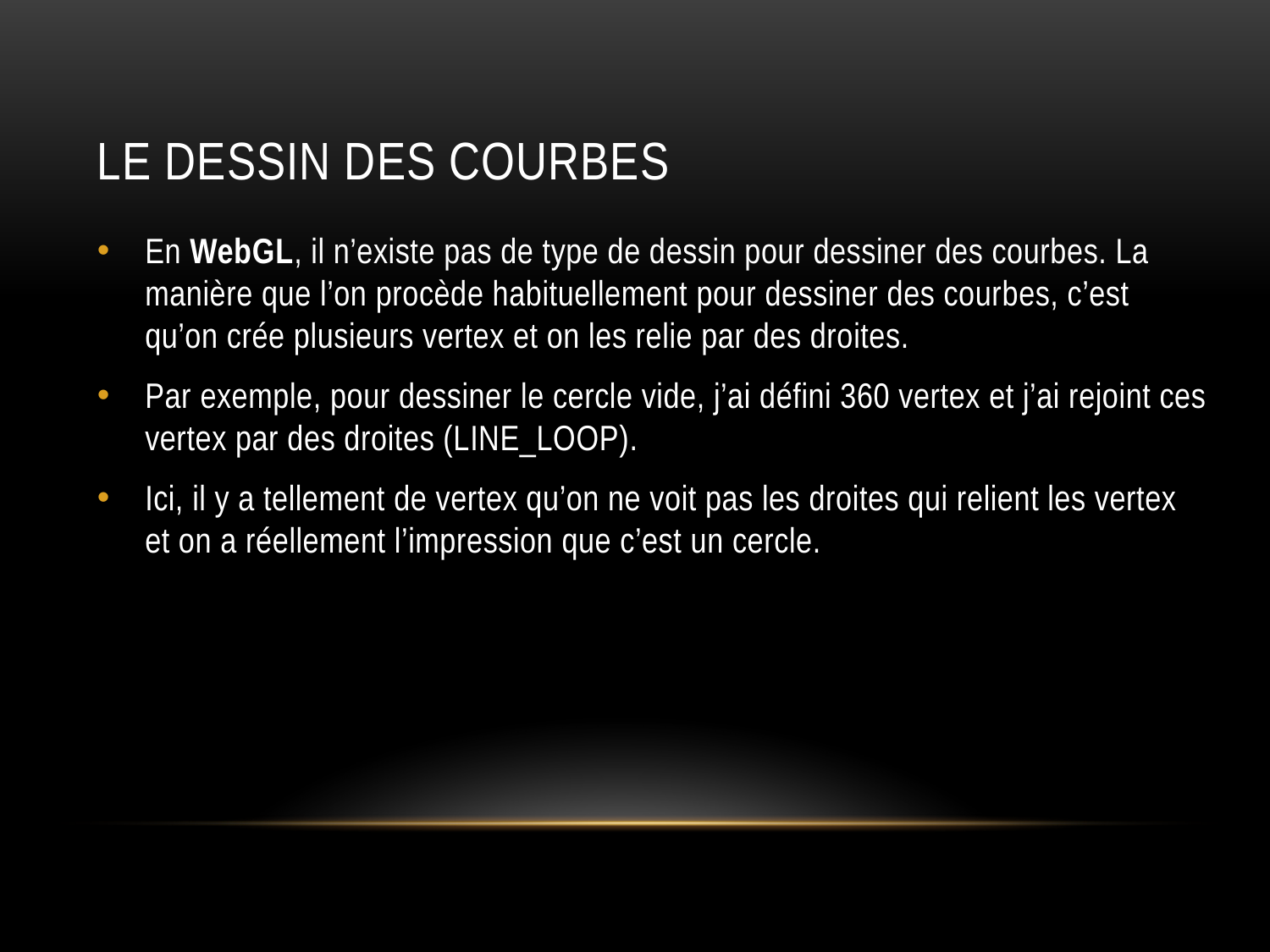

# LE DESSIN DES COURBES
En WebGL, il n’existe pas de type de dessin pour dessiner des courbes. La manière que l’on procède habituellement pour dessiner des courbes, c’est qu’on crée plusieurs vertex et on les relie par des droites.
Par exemple, pour dessiner le cercle vide, j’ai défini 360 vertex et j’ai rejoint ces vertex par des droites (LINE_LOOP).
Ici, il y a tellement de vertex qu’on ne voit pas les droites qui relient les vertex et on a réellement l’impression que c’est un cercle.